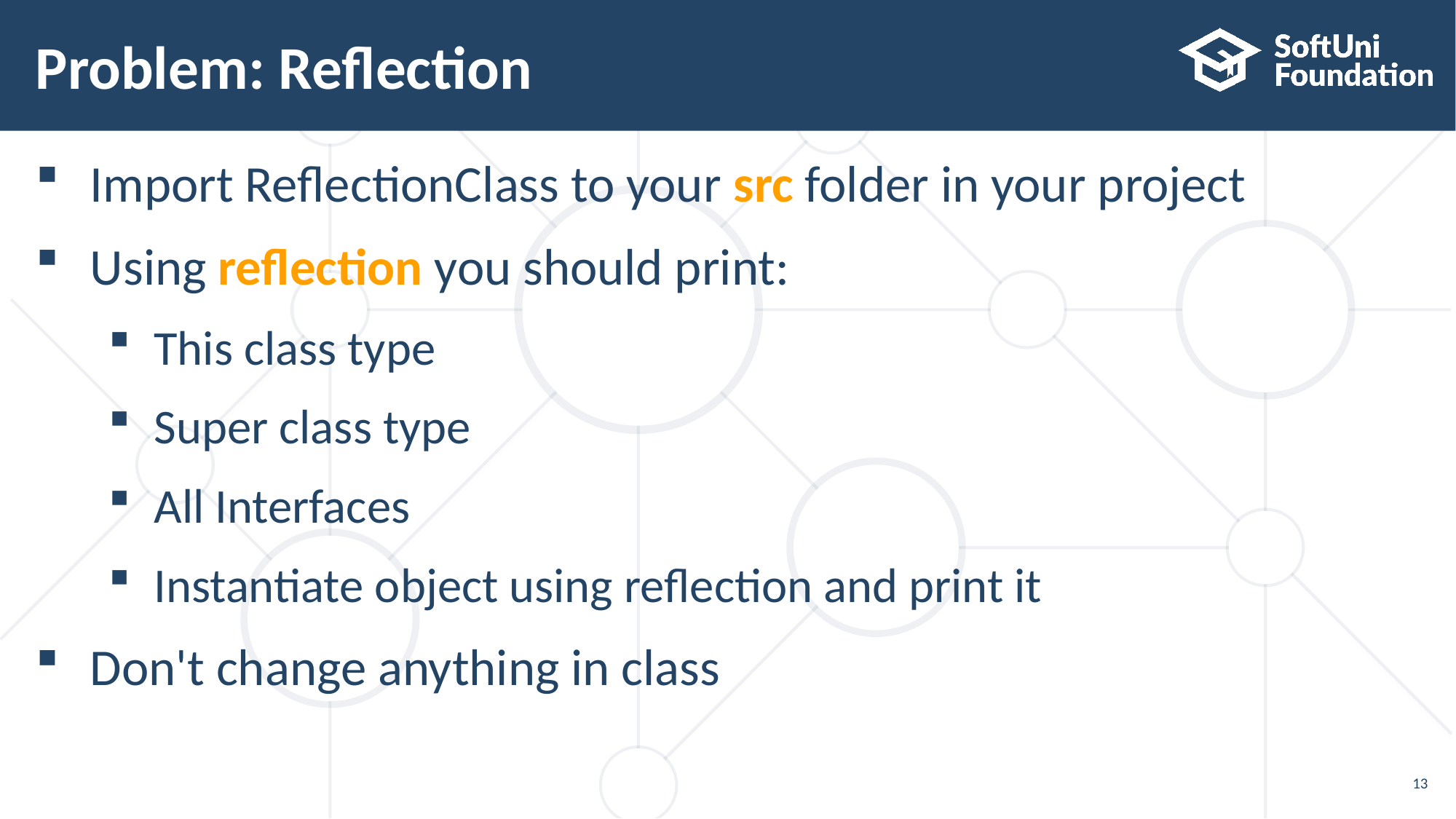

# Problem: Reflection
Import ReflectionClass to your src folder in your project
Using reflection you should print:
This class type
Super class type
All Interfaces
Instantiate object using reflection and print it
Don't change anything in class

13